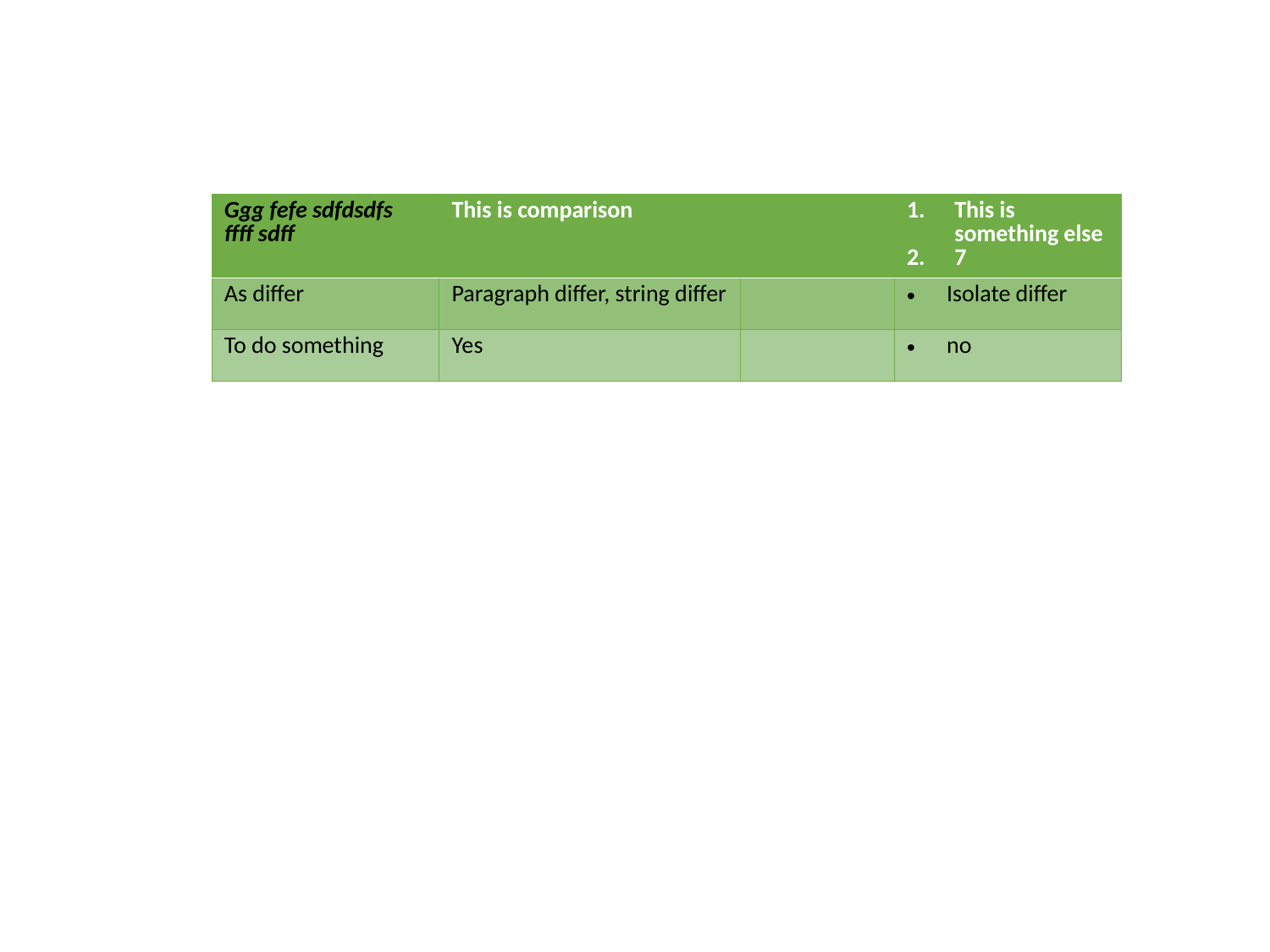

| Ggg fefe sdfdsdfs ffff sdff | This is comparison |  | This is something else 7 |
| --- | --- | --- | --- |
| As differ | Paragraph differ, string differ |  | Isolate differ |
| To do something | Yes |  | no |